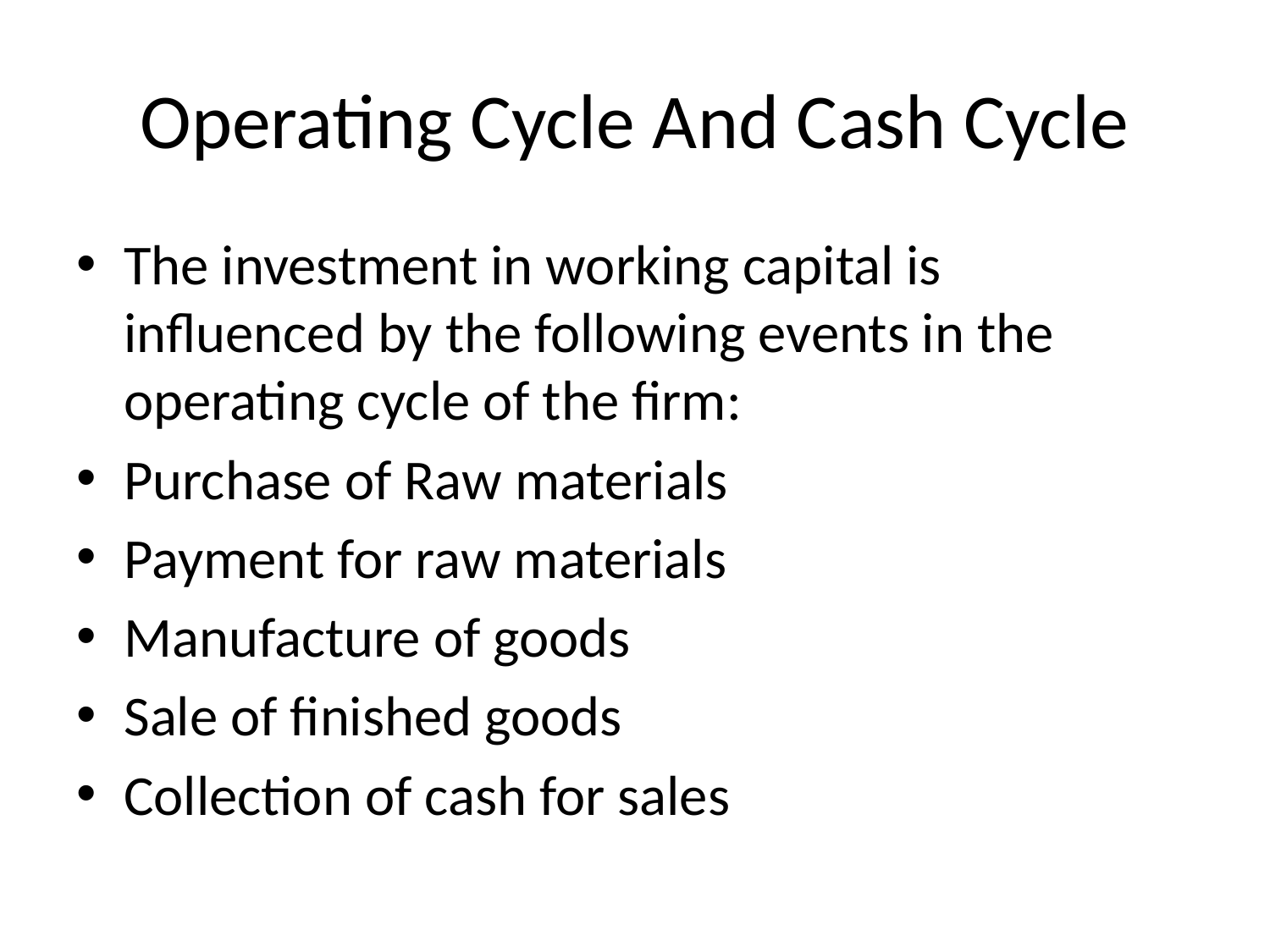

# Operating Cycle And Cash Cycle
The investment in working capital is influenced by the following events in the operating cycle of the firm:
Purchase of Raw materials
Payment for raw materials
Manufacture of goods
Sale of finished goods
Collection of cash for sales